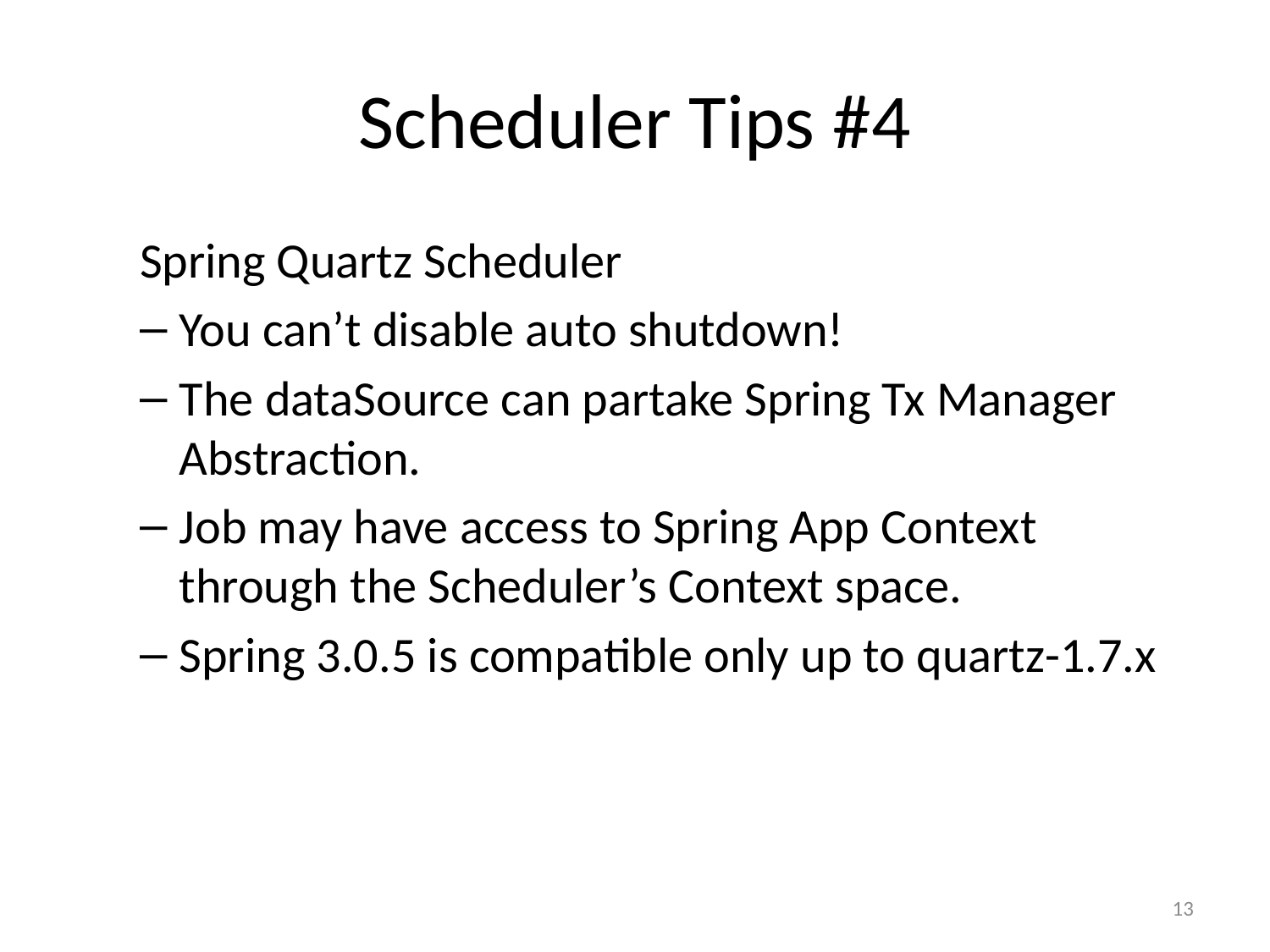

# Scheduler Tips #4
Spring Quartz Scheduler
You can’t disable auto shutdown!
The dataSource can partake Spring Tx Manager Abstraction.
Job may have access to Spring App Context through the Scheduler’s Context space.
Spring 3.0.5 is compatible only up to quartz-1.7.x
13